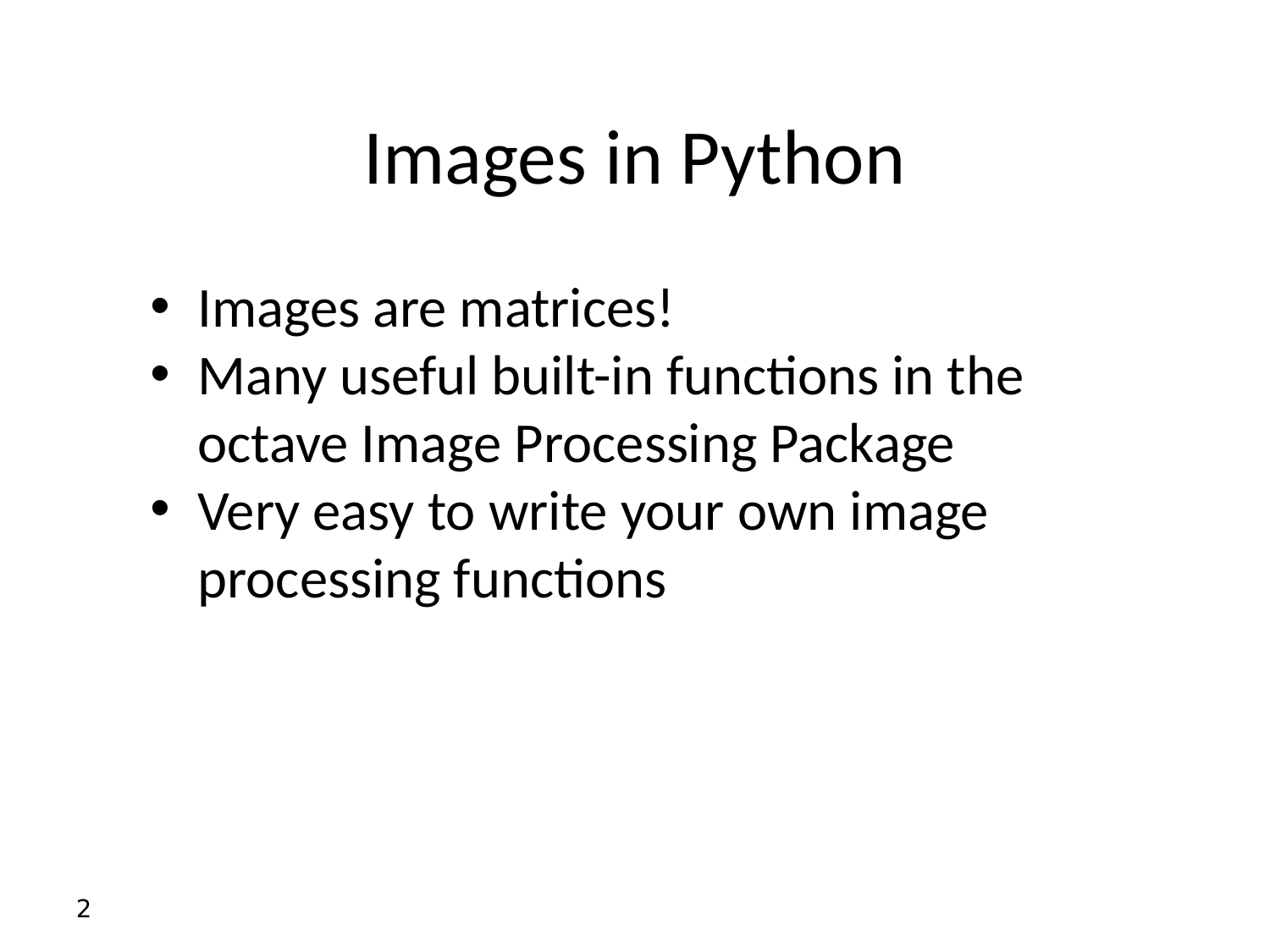

Images in Python
Images are matrices!
Many useful built-in functions in the octave Image Processing Package
Very easy to write your own image processing functions
2